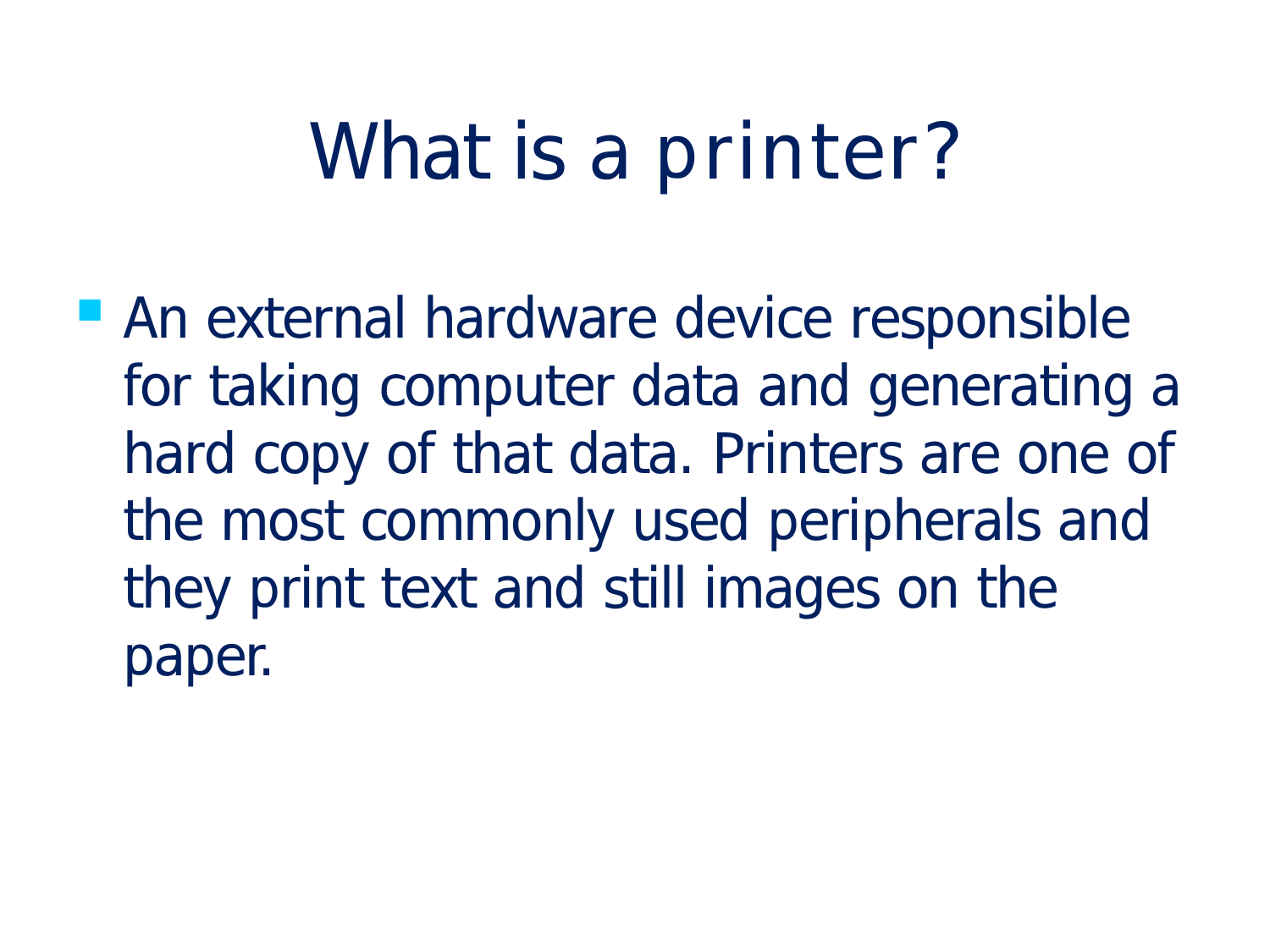

# What is a printer?
An external hardware device responsible for taking computer data and generating a hard copy of that data. Printers are one of the most commonly used peripherals and they print text and still images on the paper.
3